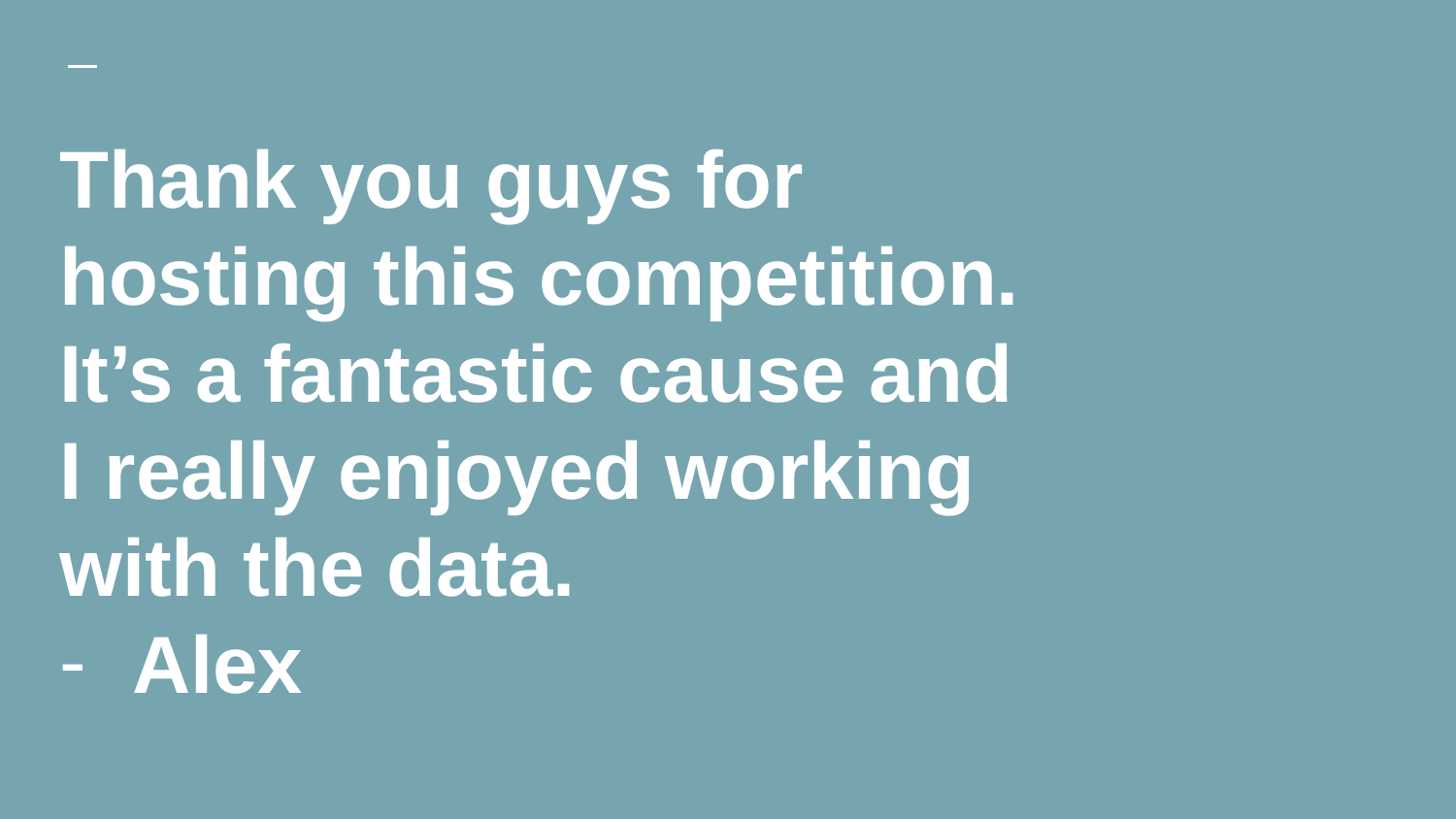

# Thank you guys for hosting this competition. It’s a fantastic cause and I really enjoyed working with the data.
Alex